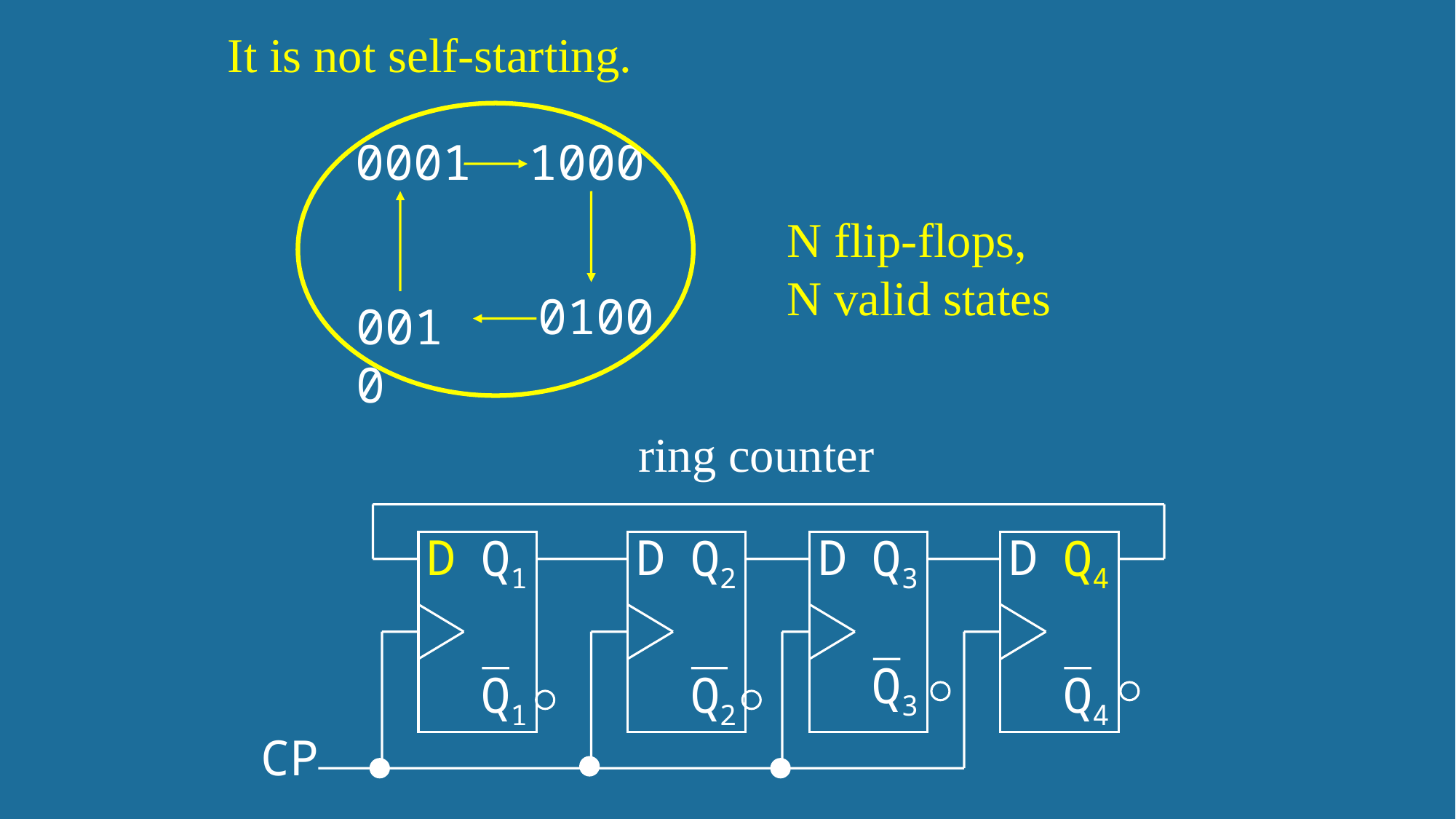

It is not self-starting.

 0001
1000

N flip-flops,
N valid states

0100
0010

ring counter

D
D
D
D
Q1
Q2
Q3
Q4

Q3
Q1
Q2

Q4

CP